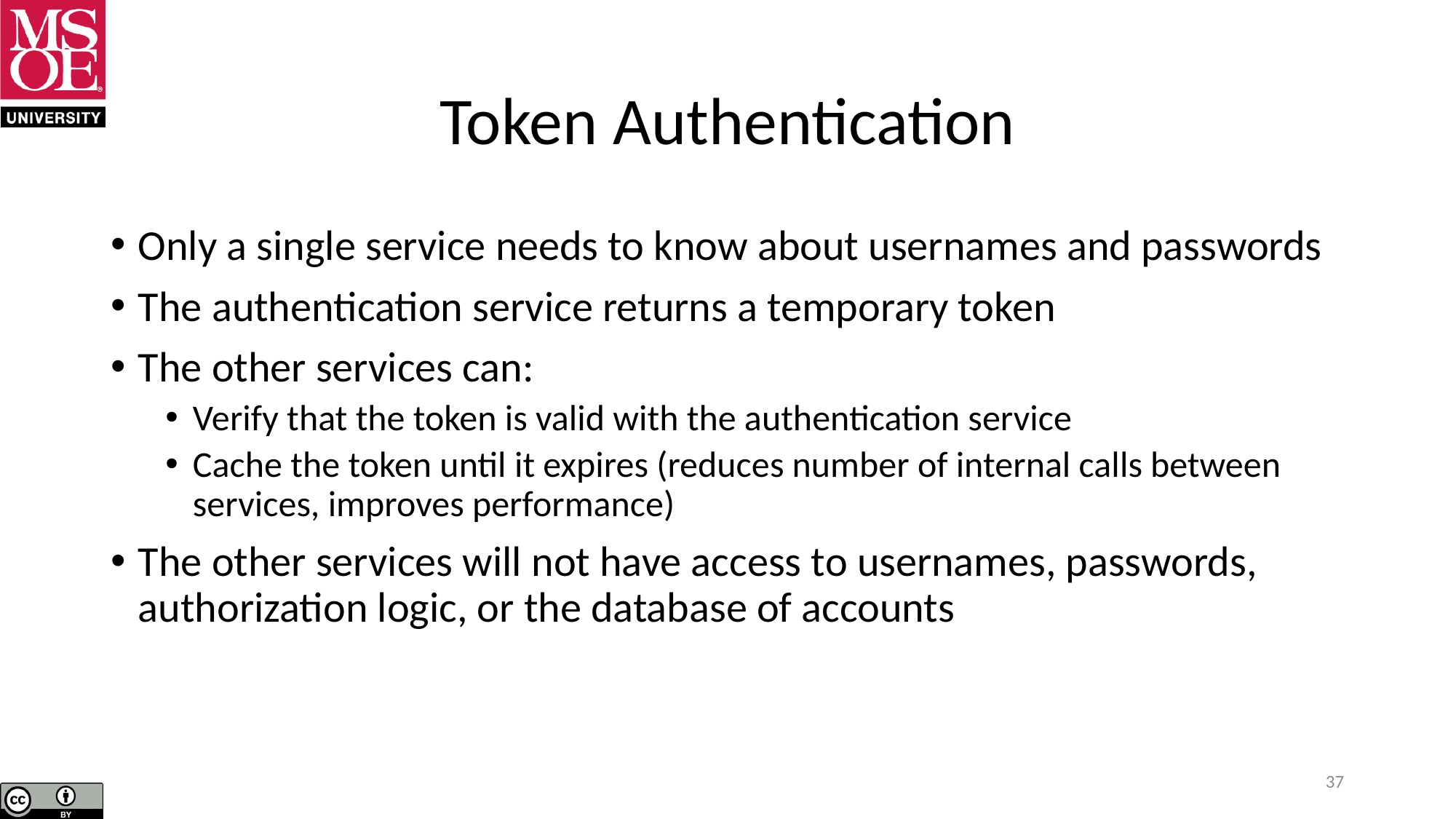

# Token Authentication
Only a single service needs to know about usernames and passwords
The authentication service returns a temporary token
The other services can:
Verify that the token is valid with the authentication service
Cache the token until it expires (reduces number of internal calls between services, improves performance)
The other services will not have access to usernames, passwords, authorization logic, or the database of accounts
37